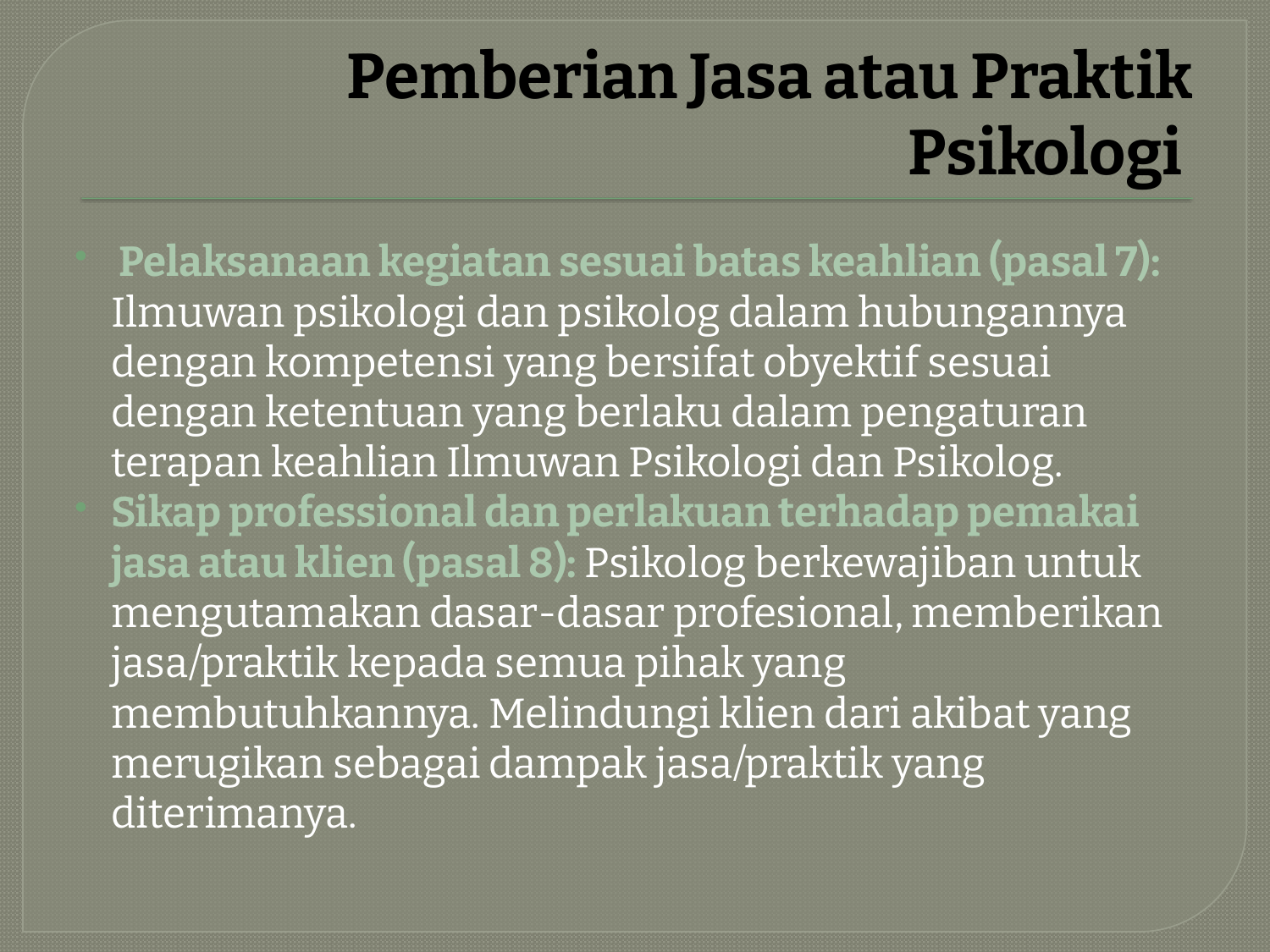

# Pemberian Jasa atau Praktik Psikologi
 Pelaksanaan kegiatan sesuai batas keahlian (pasal 7): Ilmuwan psikologi dan psikolog dalam hubungannya dengan kompetensi yang bersifat obyektif sesuai dengan ketentuan yang berlaku dalam pengaturan terapan keahlian Ilmuwan Psikologi dan Psikolog.
Sikap professional dan perlakuan terhadap pemakai jasa atau klien (pasal 8): Psikolog berkewajiban untuk mengutamakan dasar-dasar profesional, memberikan jasa/praktik kepada semua pihak yang membutuhkannya. Melindungi klien dari akibat yang merugikan sebagai dampak jasa/praktik yang diterimanya.